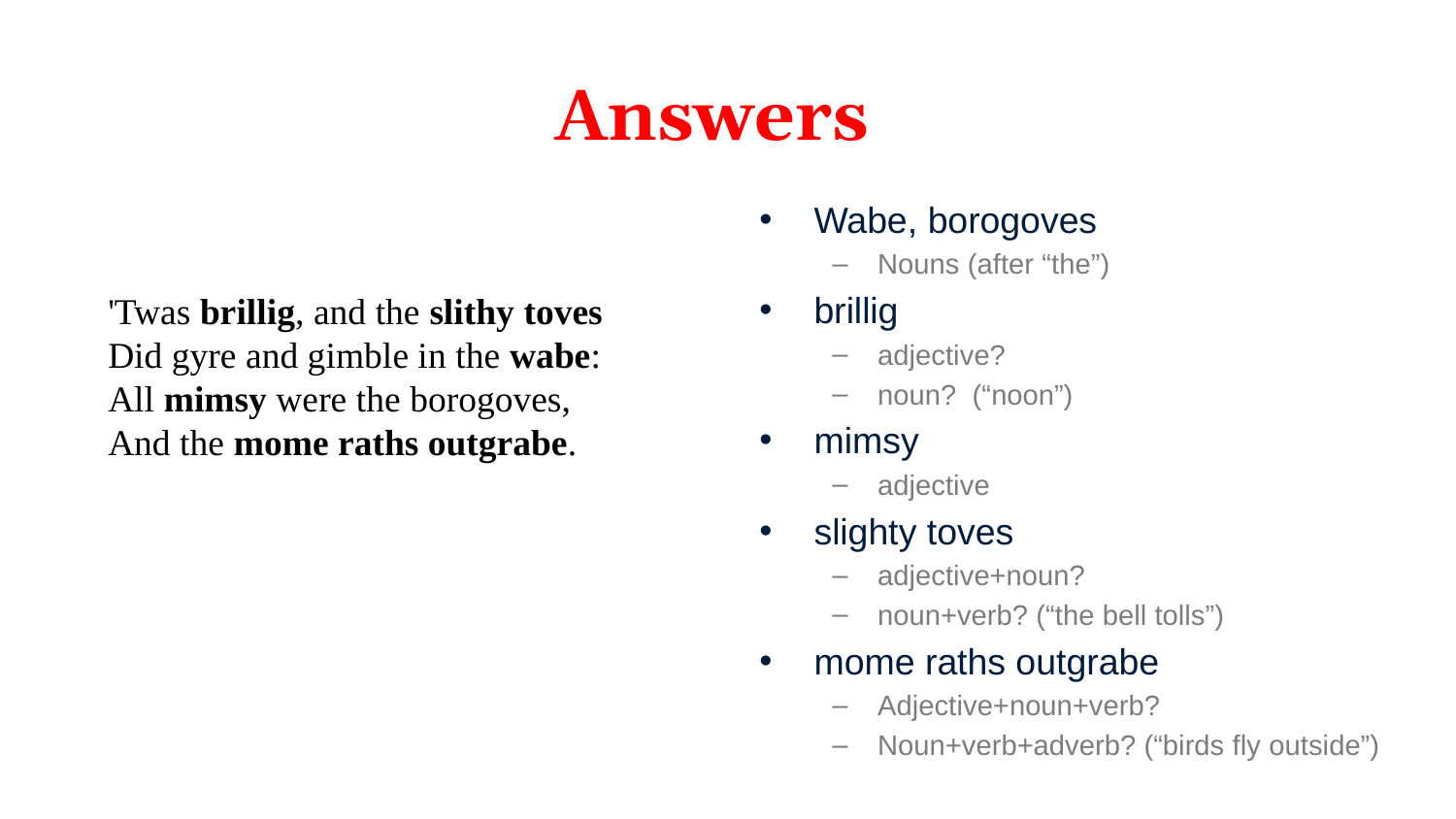

# Answers
Wabe, borogoves
Nouns (after “the”)
brillig
adjective?
noun?  (“noon”)
mimsy
adjective
slighty toves
adjective+noun?
noun+verb? (“the bell tolls”)
mome raths outgrabe
Adjective+noun+verb?
Noun+verb+adverb? (“birds fly outside”)

'Twas brillig, and the slithy toves
Did gyre and gimble in the wabe:
All mimsy were the borogoves,
And the mome raths outgrabe.